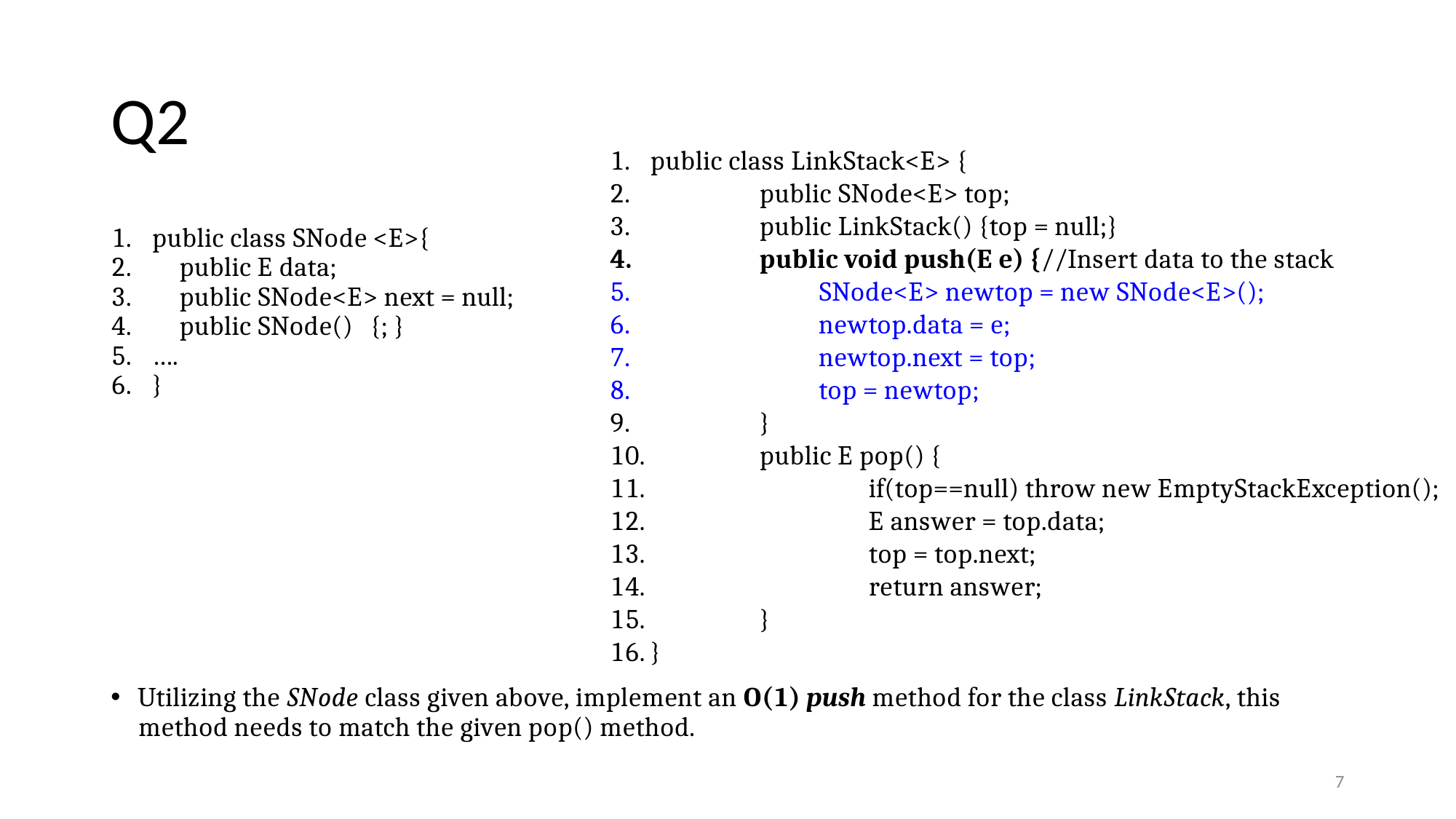

# Q2
public class LinkStack<E> {
	public SNode<E> top;
	public LinkStack() {top = null;}
	public void push(E e) {//Insert data to the stack
                            SNode<E> newtop = new SNode<E>();
                            newtop.data = e;
                            newtop.next = top;
                            top = newtop;
	}
	public E pop() {
		if(top==null) throw new EmptyStackException();
		E answer = top.data;
		top = top.next;
		return answer;
	}
}
public class SNode <E>{
	public E data;
	public SNode<E> next = null;
	public SNode()	{; }
….
}

Utilizing the SNode class given above, implement an O(1) push method for the class LinkStack, this method needs to match the given pop() method.
7